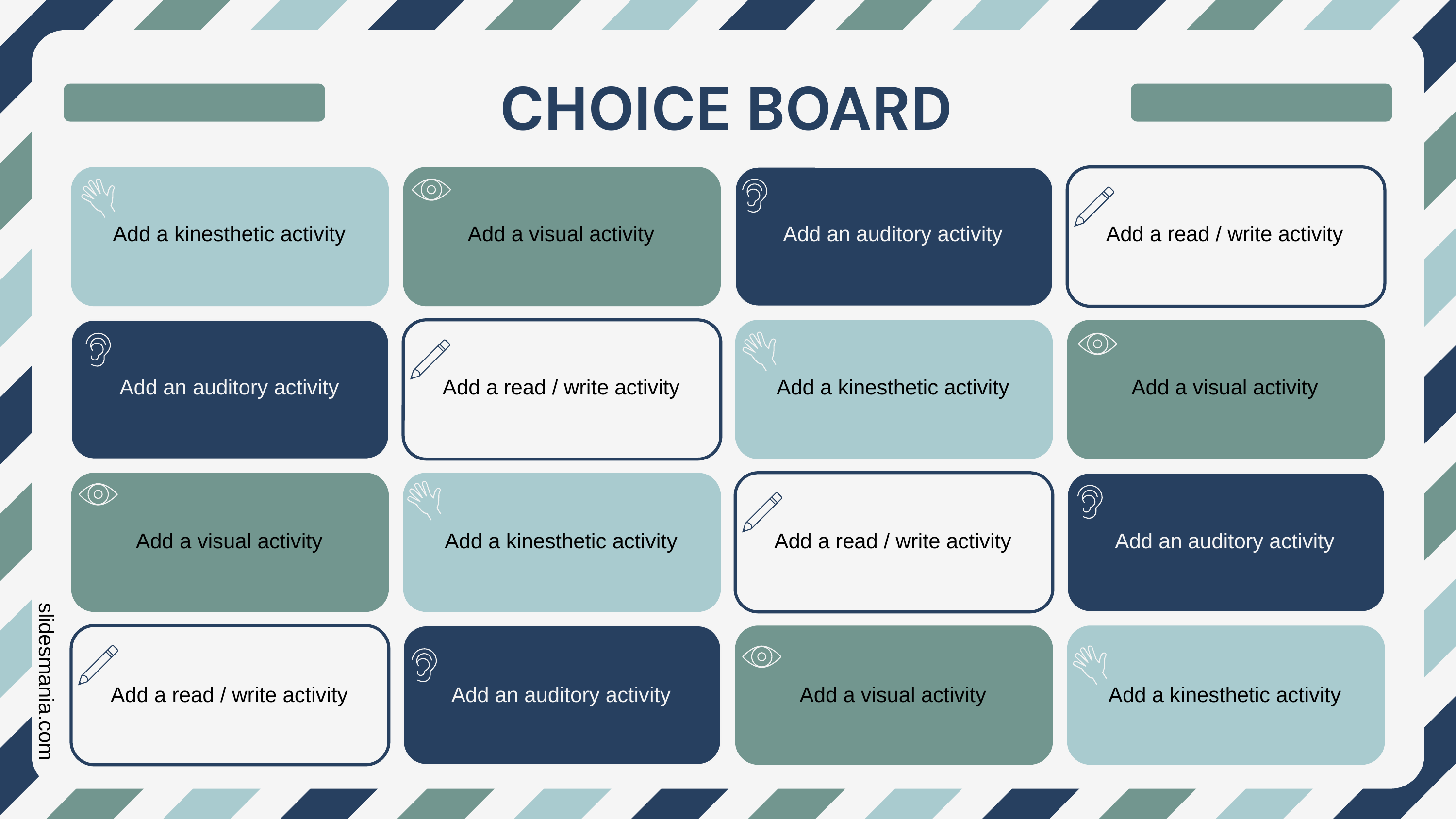

CHOICE BOARD

Add a kinesthetic activity
Add a visual activity
Add an auditory activity
Add a read / write activity
Add a visual activity
Add a kinesthetic activity
Add an auditory activity
Add a read / write activity
Add a read / write activity
Add an auditory activity
Add a visual activity
Add a kinesthetic activity
Add an auditory activity
Add a visual activity
Add a kinesthetic activity
Add a read / write activity